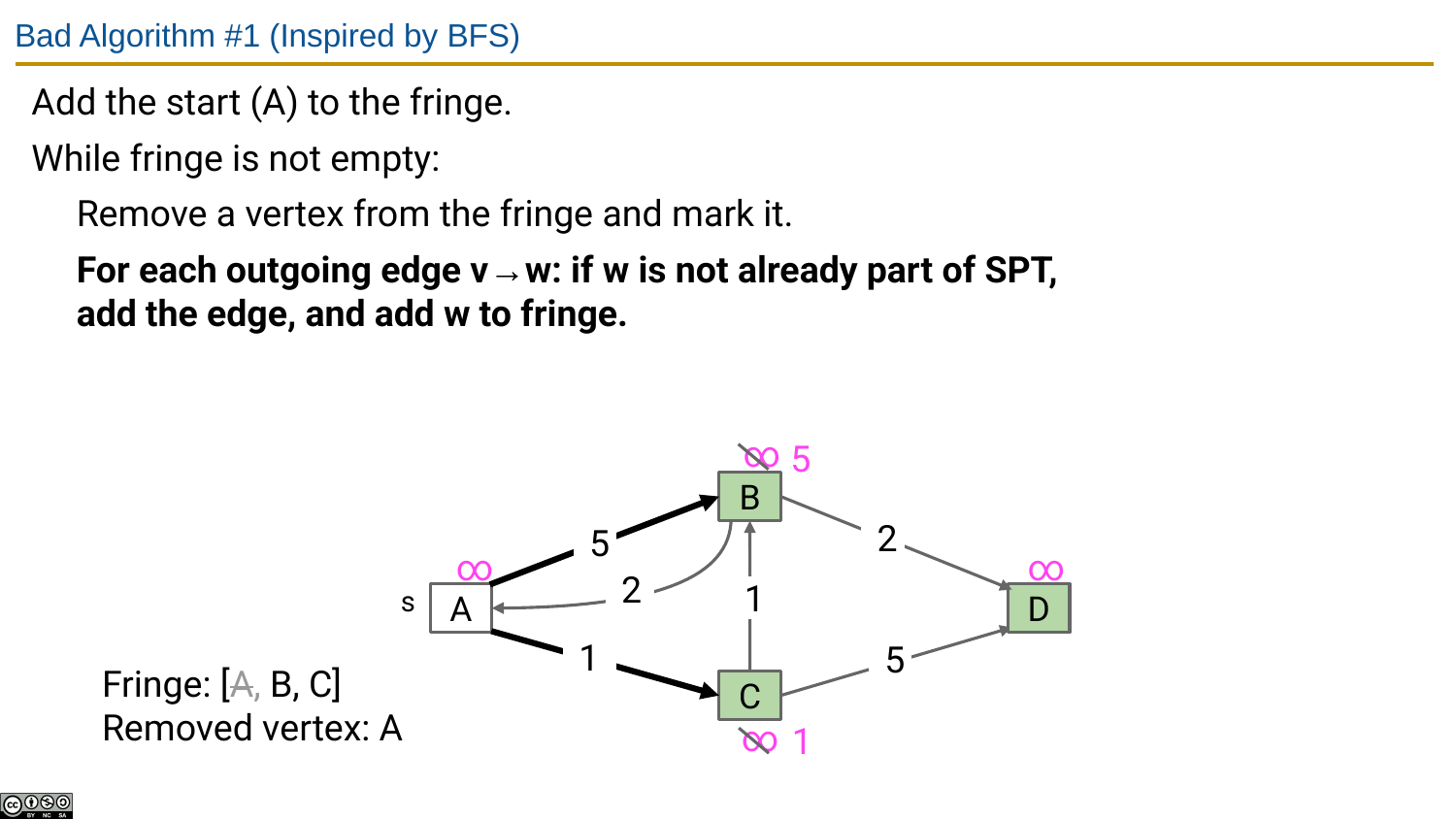

# Bad Algorithm #1 (Inspired by BFS)
Add the start (A) to the fringe.
While fringe is not empty:
     Remove a vertex from the fringe and mark it.
     For each outgoing edge v→w: if w is not already part of SPT,
     add the edge, and add w to fringe.
∞
B

2
5
∞
∞
2
s
1
A
D
1
5
C
∞
5
Fringe: [A, B, C]
Removed vertex: A
1